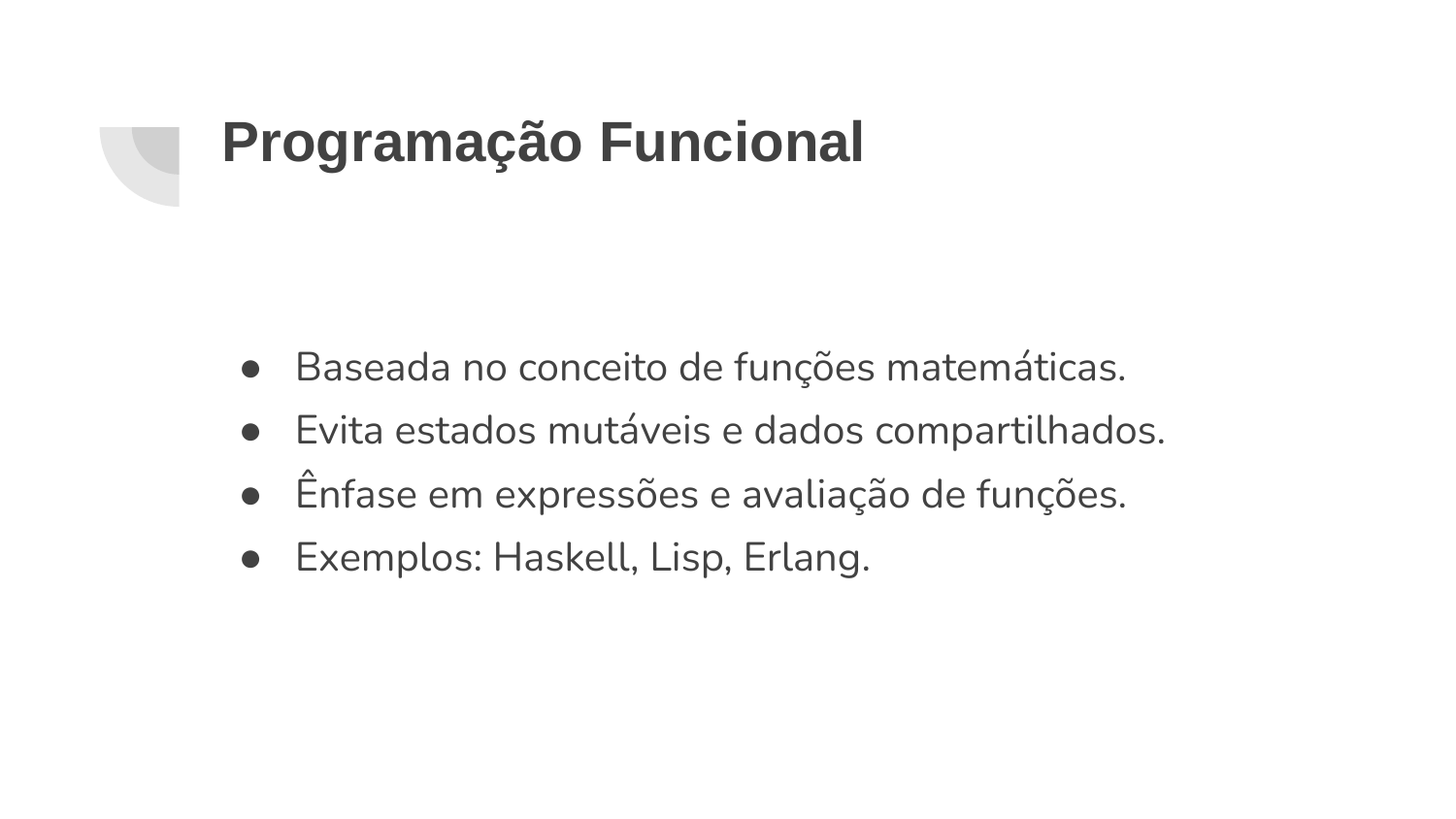

# Programação Funcional
Baseada no conceito de funções matemáticas.
Evita estados mutáveis e dados compartilhados.
Ênfase em expressões e avaliação de funções.
Exemplos: Haskell, Lisp, Erlang.